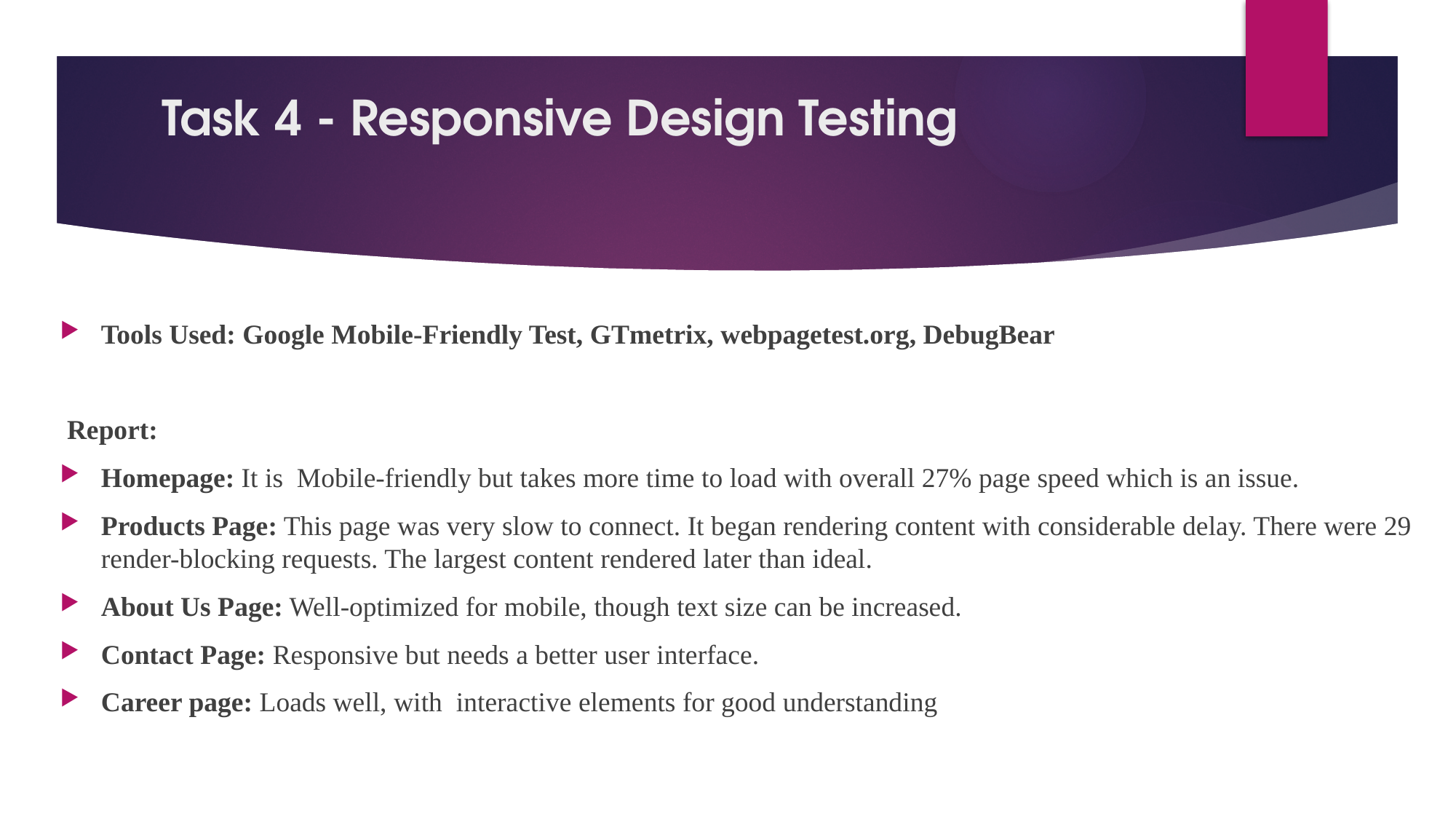

# Task 4 - Responsive Design Testing
Tools Used: Google Mobile-Friendly Test, GTmetrix, webpagetest.org, DebugBear

 Report:
Homepage: It is  Mobile-friendly but takes more time to load with overall 27% page speed which is an issue.
Products Page: This page was very slow to connect. It began rendering content with considerable delay. There were 29 render-blocking requests. The largest content rendered later than ideal.
About Us Page: Well-optimized for mobile, though text size can be increased.
Contact Page: Responsive but needs a better user interface.
Career page: Loads well, with  interactive elements for good understanding